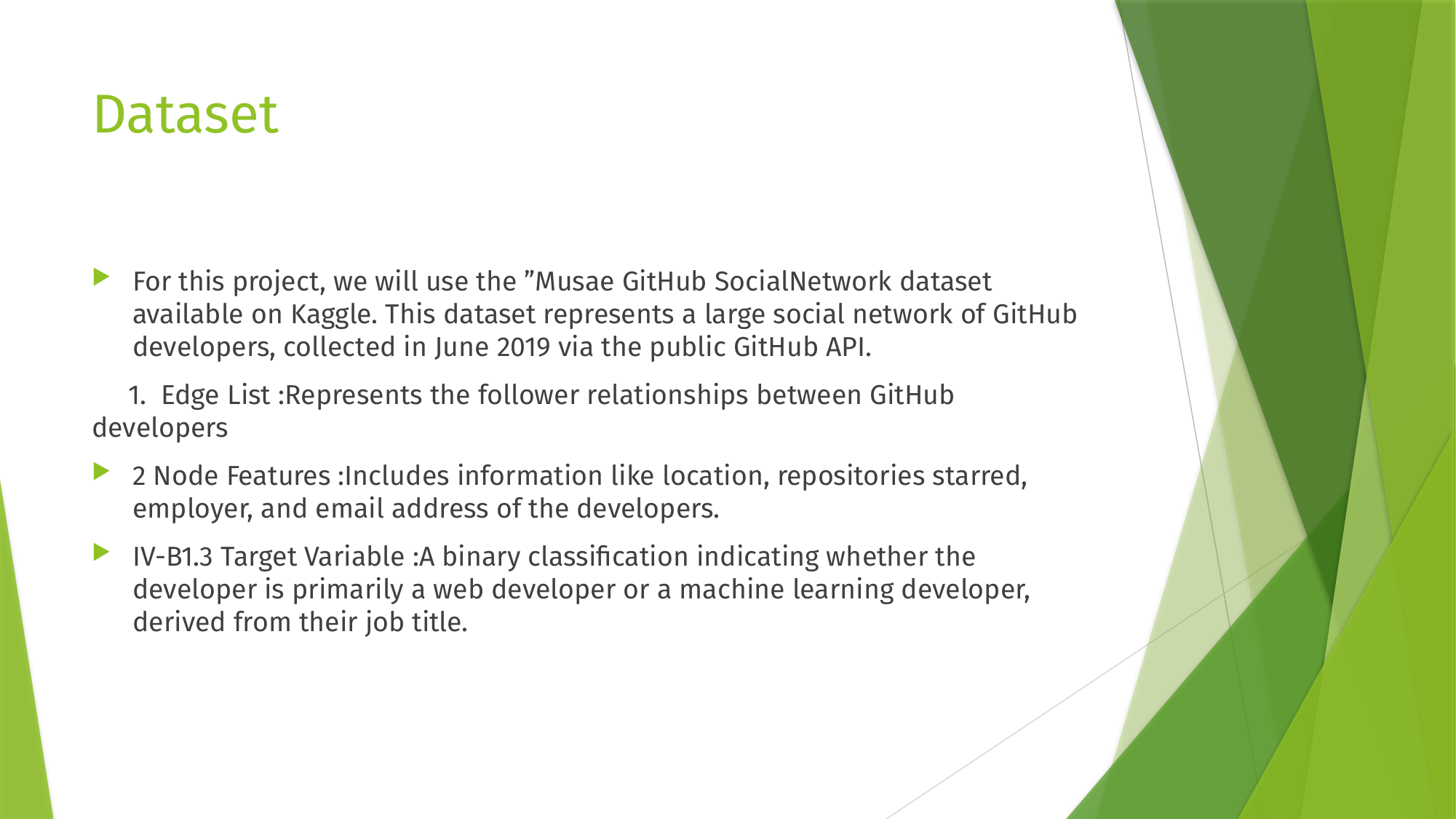

# Dataset
For this project, we will use the ”Musae GitHub SocialNetwork dataset available on Kaggle. This dataset represents a large social network of GitHub developers, collected in June 2019 via the public GitHub API.
     1.  Edge List :Represents the follower relationships between GitHub developers
2 Node Features :Includes information like location, repositories starred, employer, and email address of the developers.
IV-B1.3 Target Variable :A binary classification indicating whether the developer is primarily a web developer or a machine learning developer, derived from their job title.